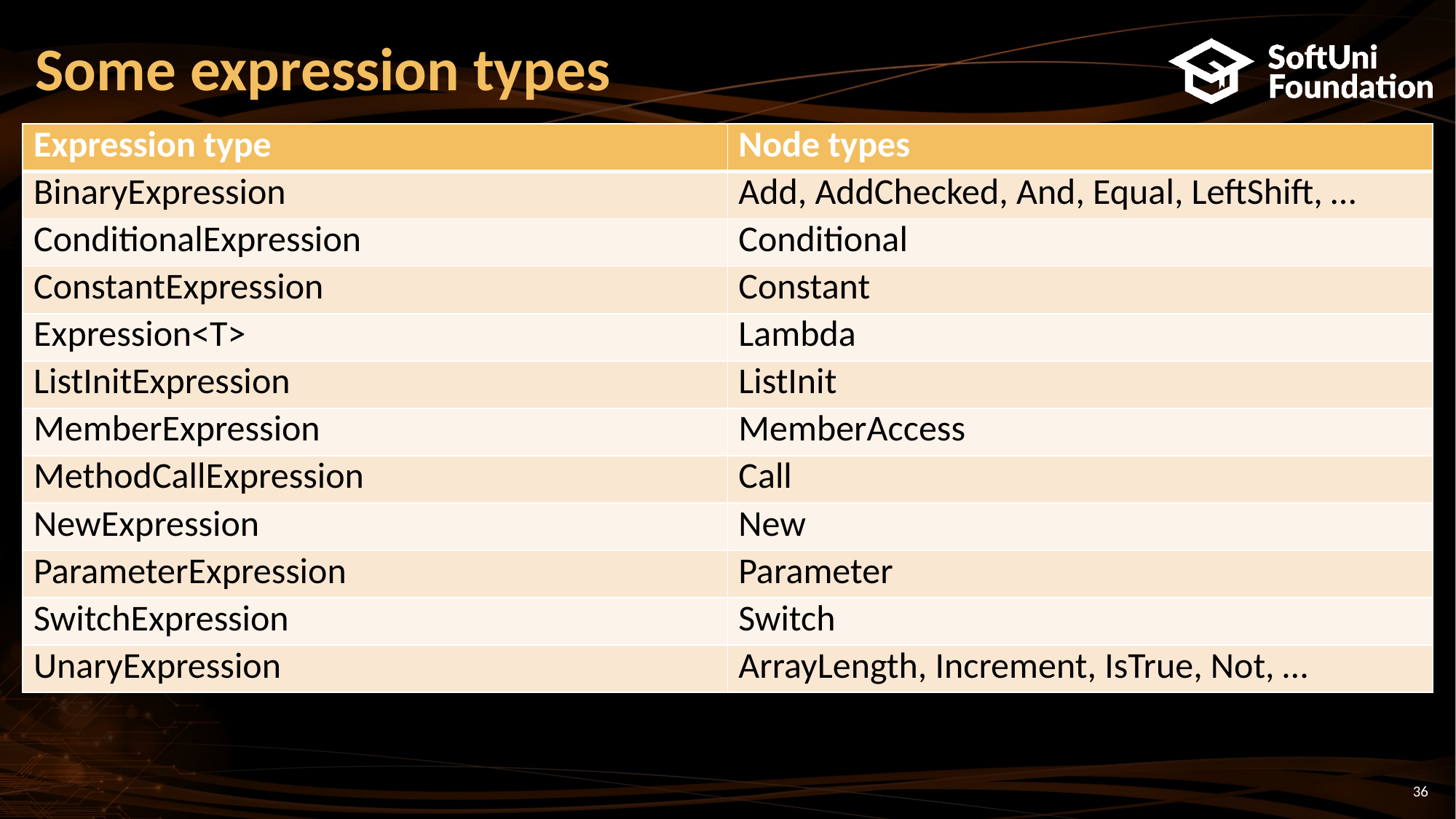

# Some expression types
| Expression type | Node types |
| --- | --- |
| BinaryExpression | Add, AddChecked, And, Equal, LeftShift, … |
| ConditionalExpression | Conditional |
| ConstantExpression | Constant |
| Expression<T> | Lambda |
| ListInitExpression | ListInit |
| MemberExpression | MemberAccess |
| MethodCallExpression | Call |
| NewExpression | New |
| ParameterExpression | Parameter |
| SwitchExpression | Switch |
| UnaryExpression | ArrayLength, Increment, IsTrue, Not, … |
36